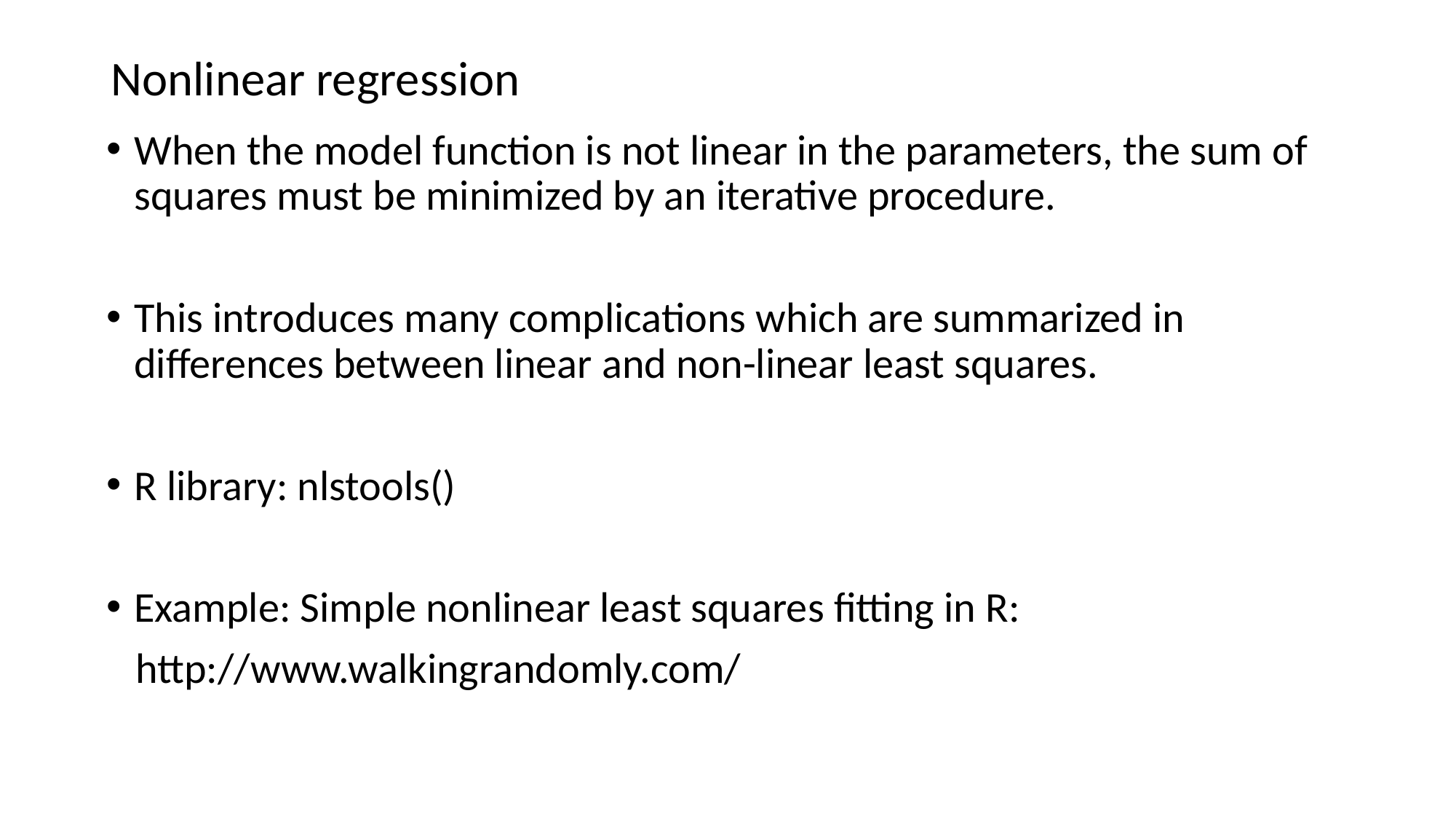

# Nonlinear regression
When the model function is not linear in the parameters, the sum of squares must be minimized by an iterative procedure.

This introduces many complications which are summarized in differences between linear and non-linear least squares.

R library: nlstools()

Example: Simple nonlinear least squares fitting in R:
   http://www.walkingrandomly.com/